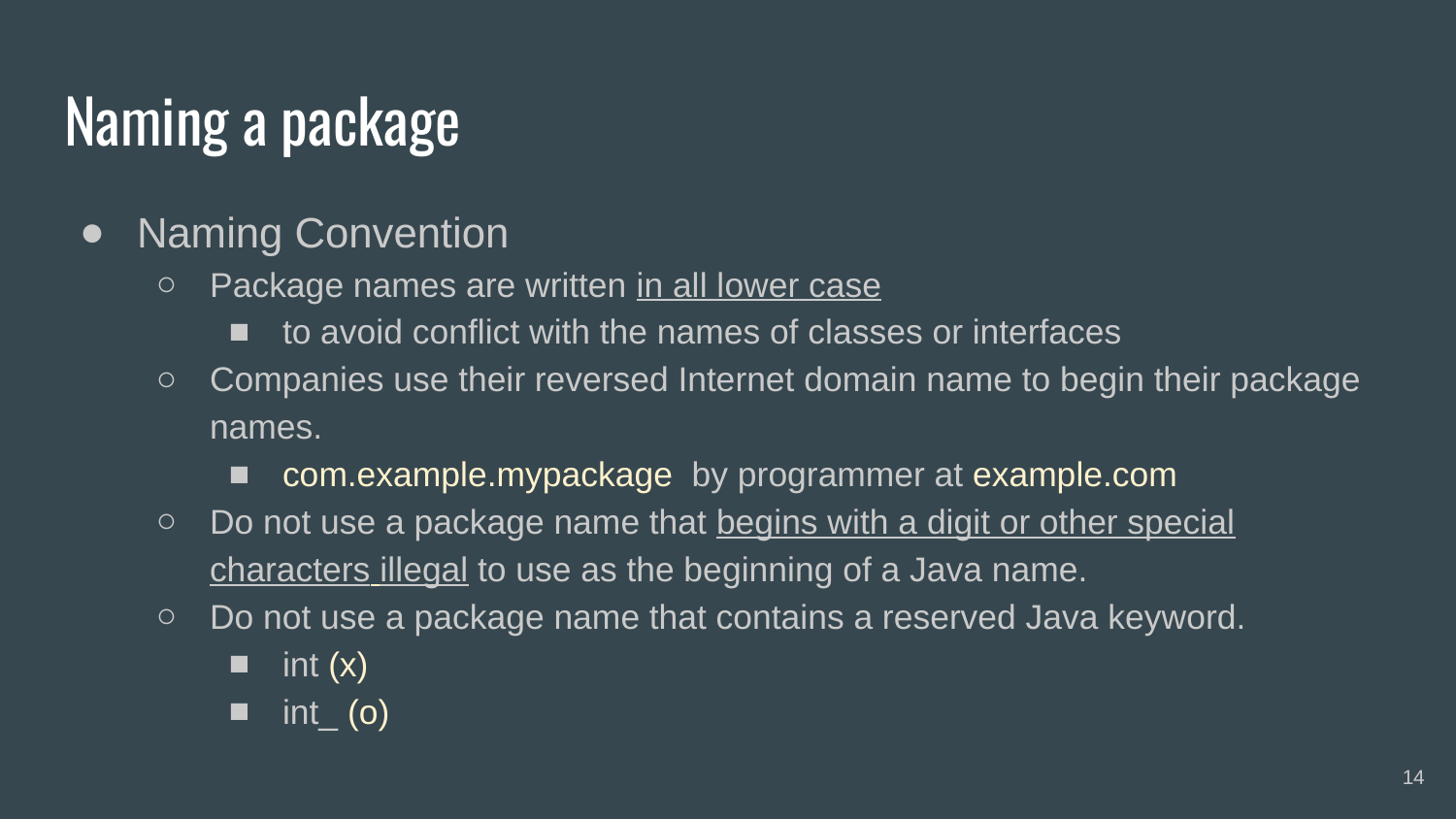

# Naming a package
Naming Convention
Package names are written in all lower case
to avoid conflict with the names of classes or interfaces
Companies use their reversed Internet domain name to begin their package names.
com.example.mypackage  by programmer at example.com
Do not use a package name that begins with a digit or other special characters illegal to use as the beginning of a Java name.
Do not use a package name that contains a reserved Java keyword.
int (x)
int_ (o)

14